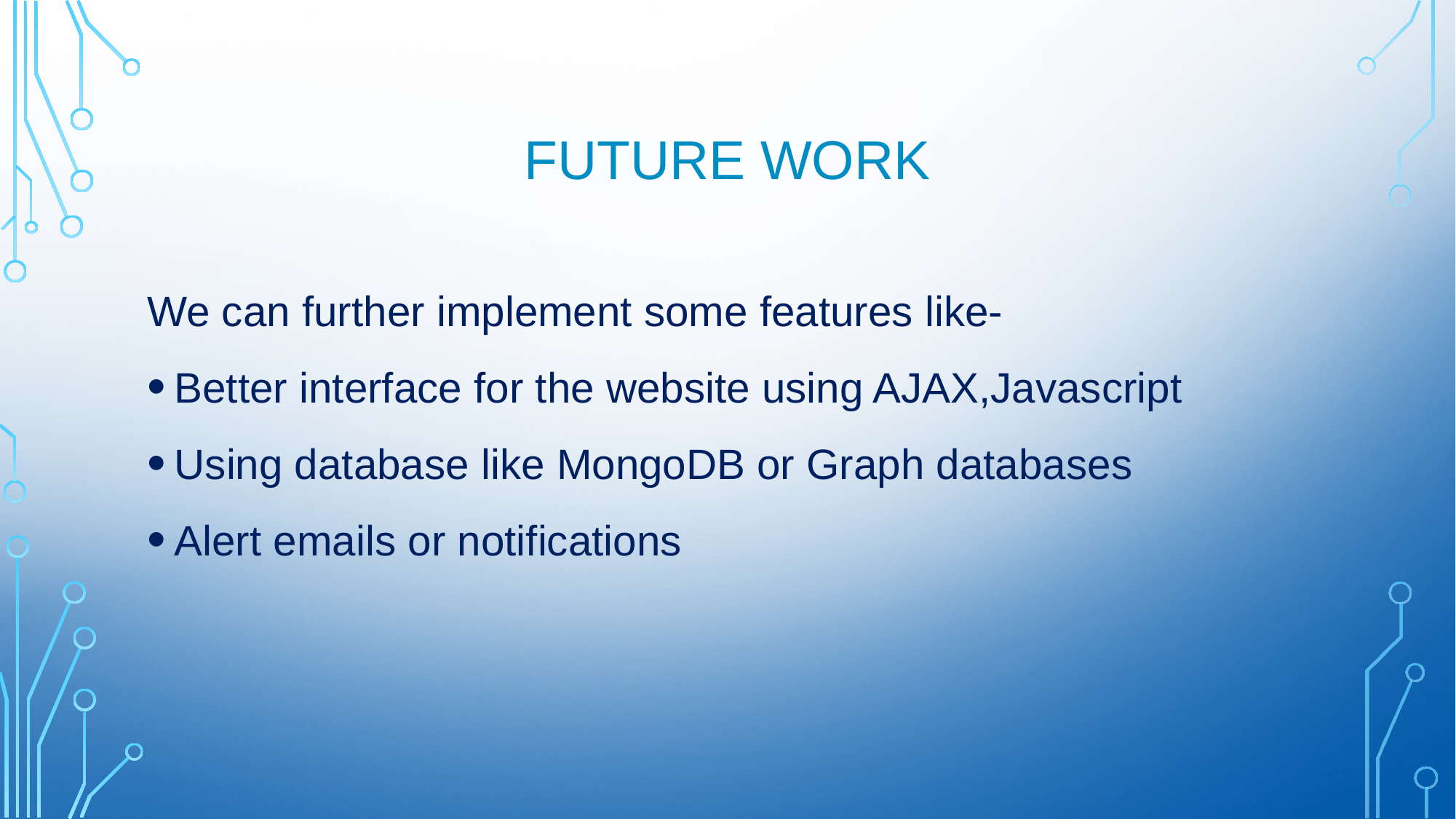

# FUTURE WORK
We can further implement some features like-
Better interface for the website using AJAX,Javascript
Using database like MongoDB or Graph databases
Alert emails or notifications